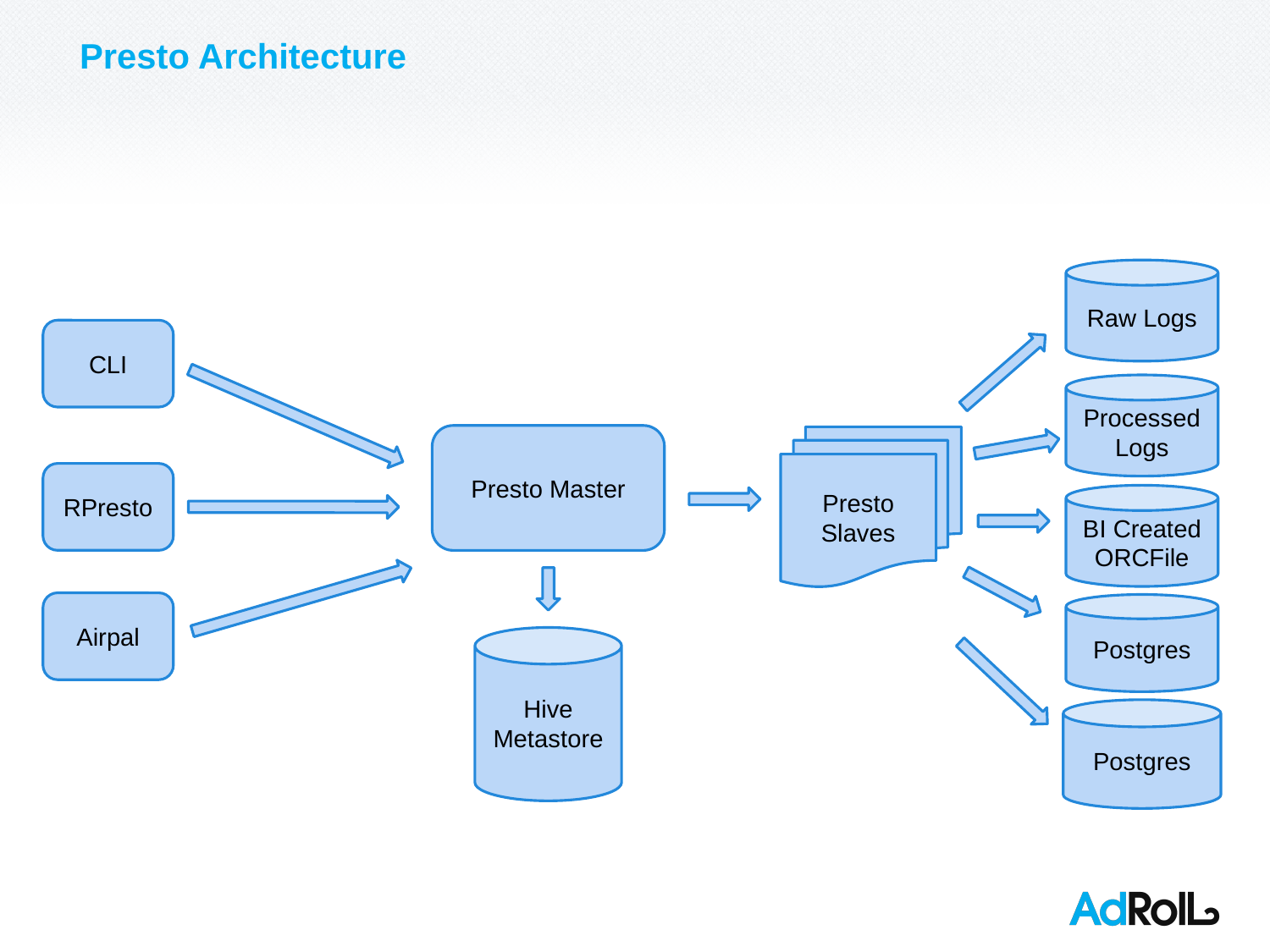

Presto Architecture
Raw Logs
CLI

Processed Logs

Presto Master
Presto Slaves

RPresto
BI Created ORCFile

Airpal
Postgres
Hive
Metastore

Postgres